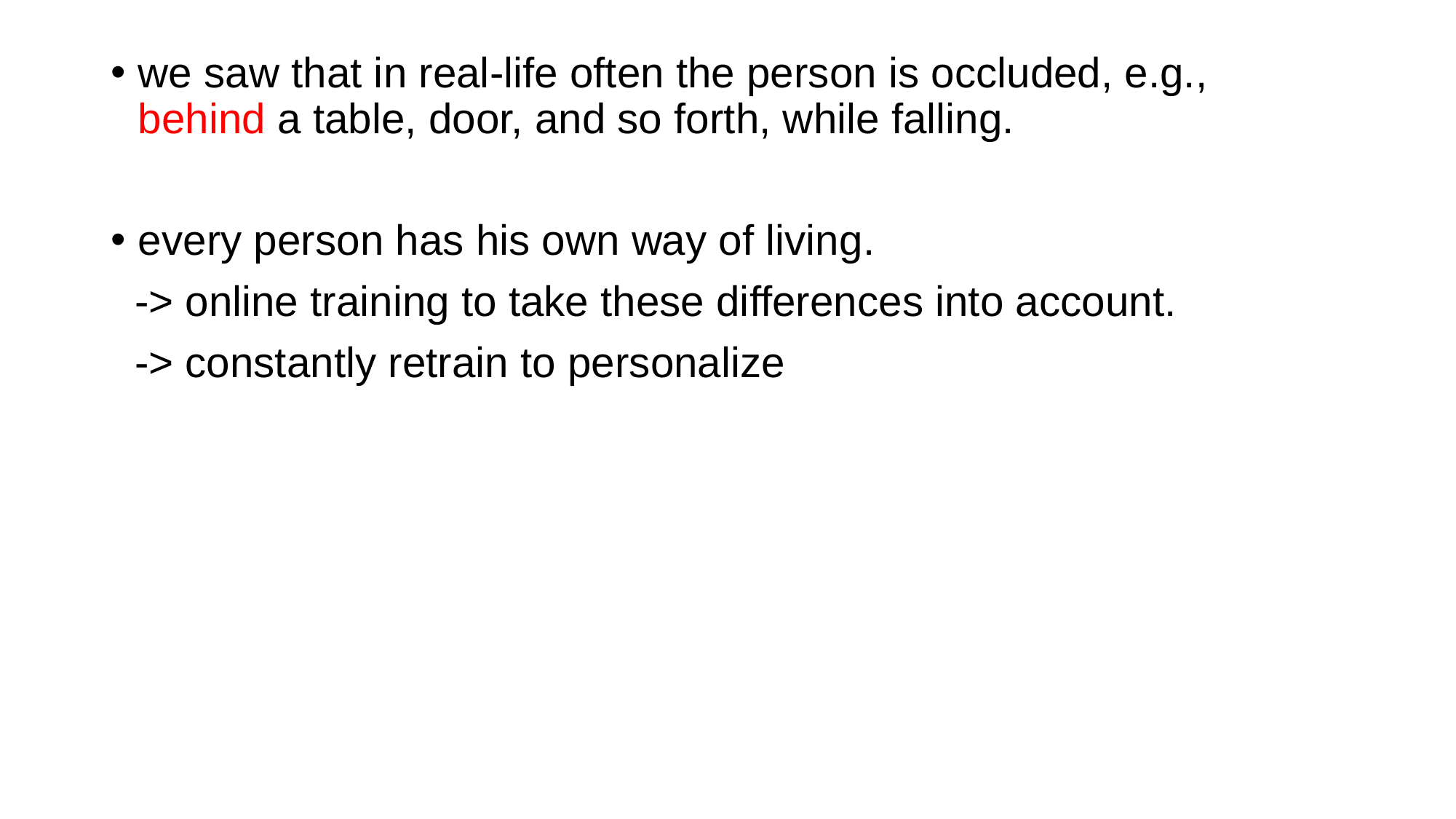

we saw that in real-life often the person is occluded, e.g., behind a table, door, and so forth, while falling.

every person has his own way of living.
  -> online training to take these differences into account.
  -> constantly retrain to personalize